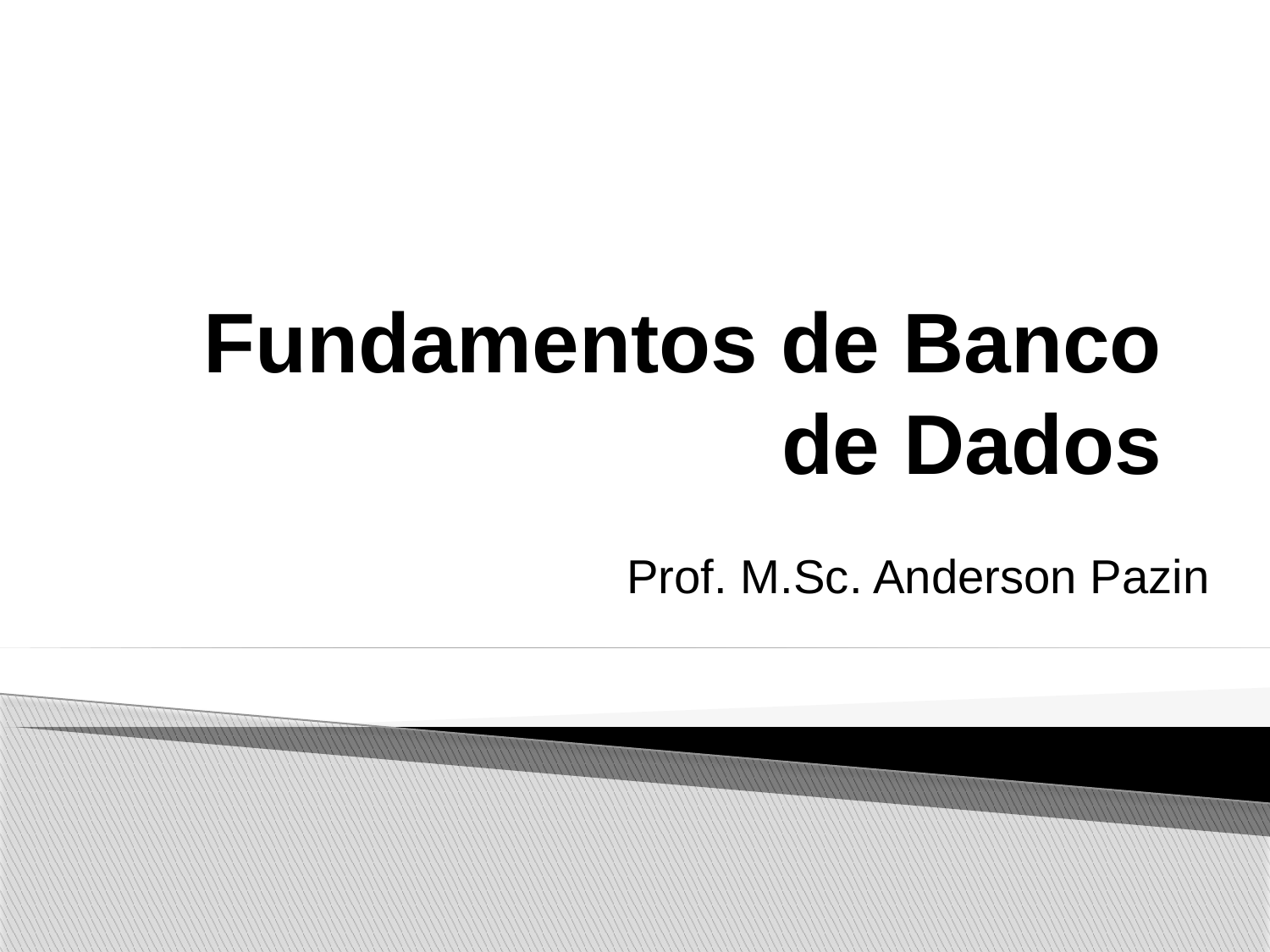

# Fundamentos de Banco de Dados
Prof. M.Sc. Anderson Pazin